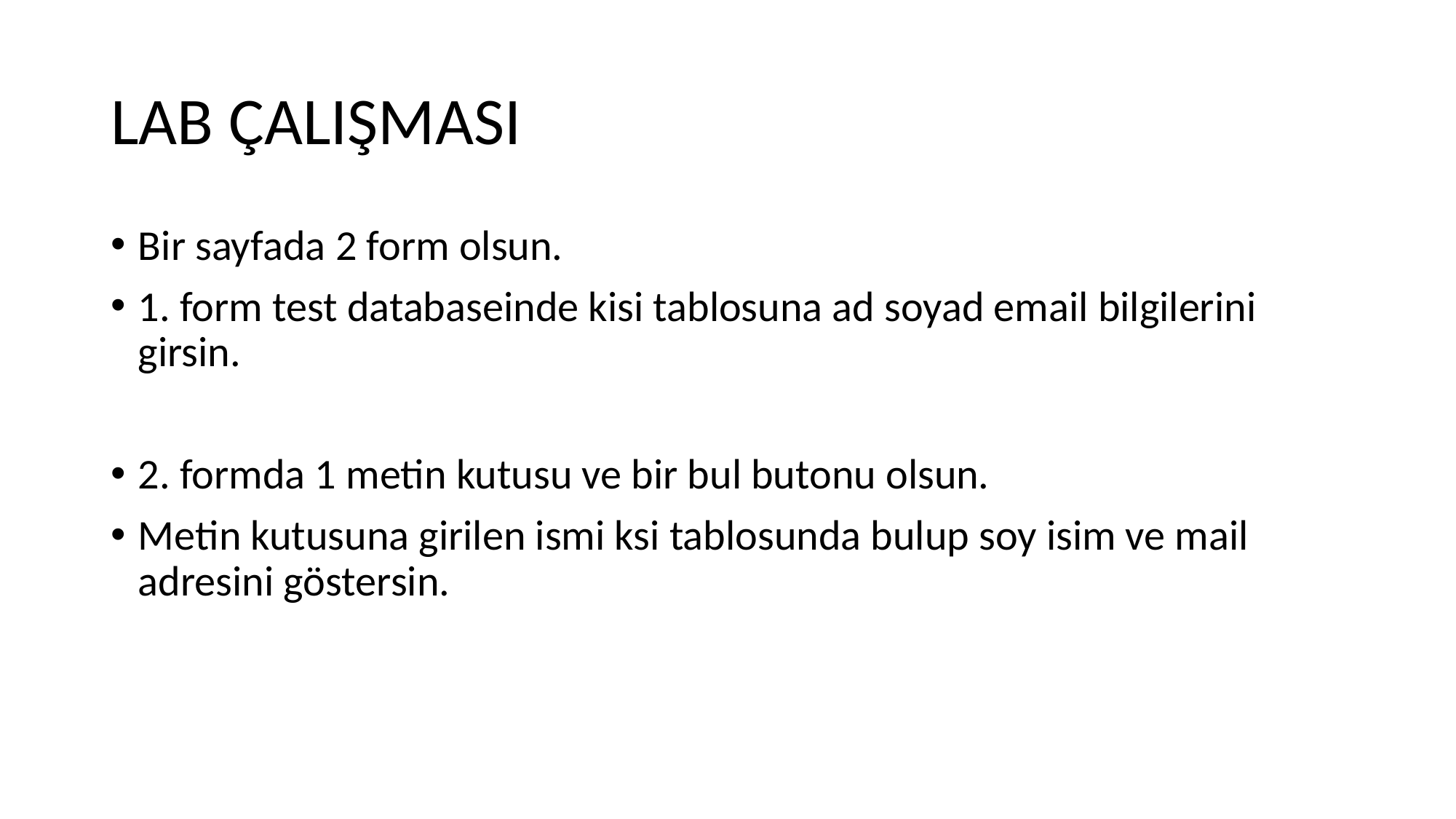

# LAB ÇALIŞMASI
Bir sayfada 2 form olsun.
1. form test databaseinde kisi tablosuna ad soyad email bilgilerini girsin.

2. formda 1 metin kutusu ve bir bul butonu olsun.
Metin kutusuna girilen ismi ksi tablosunda bulup soy isim ve mail adresini göstersin.